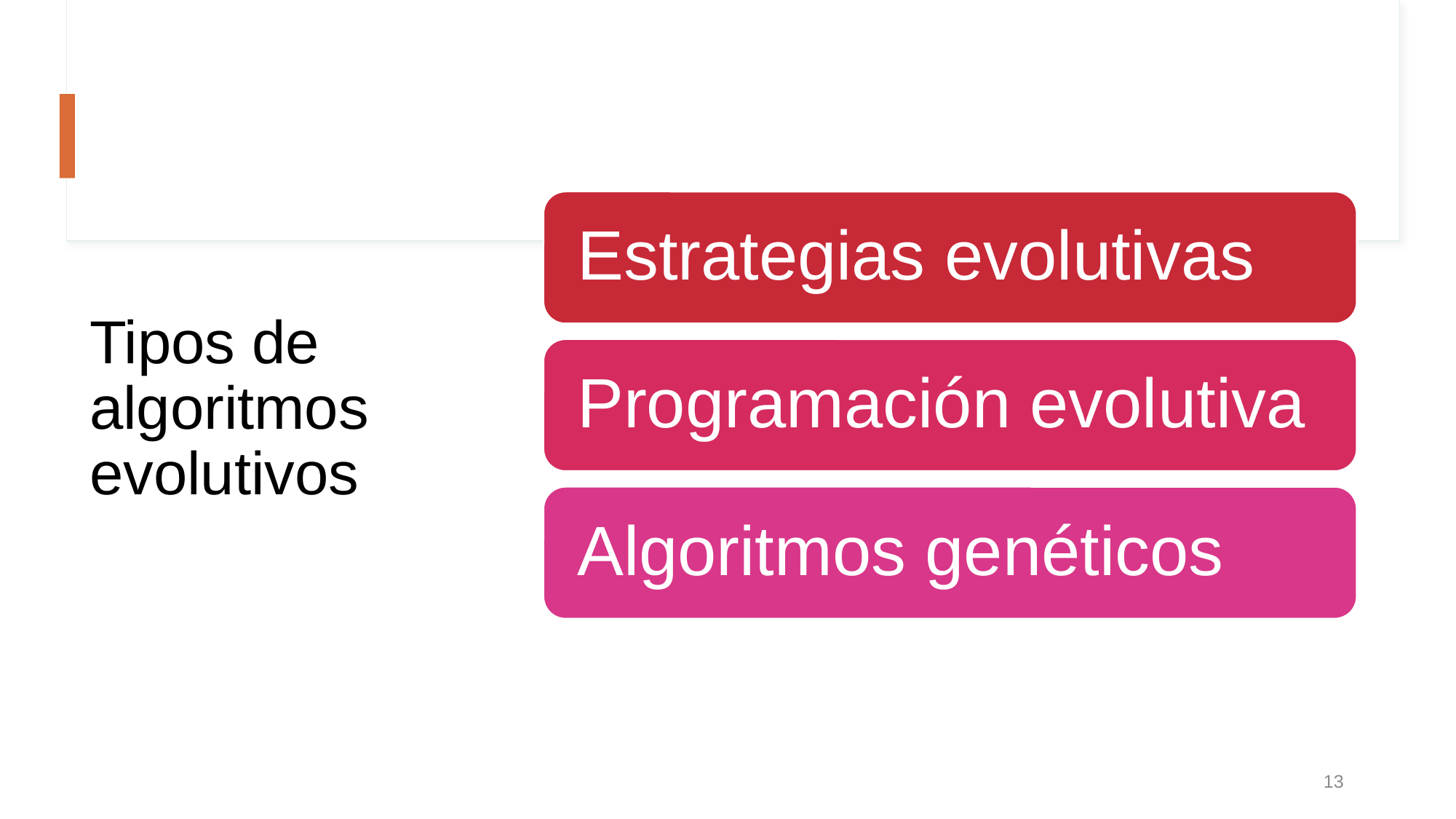

Estrategias evolutivas
Programación evolutiva
Algoritmos genéticos
# Tipos de algoritmos evolutivos
13